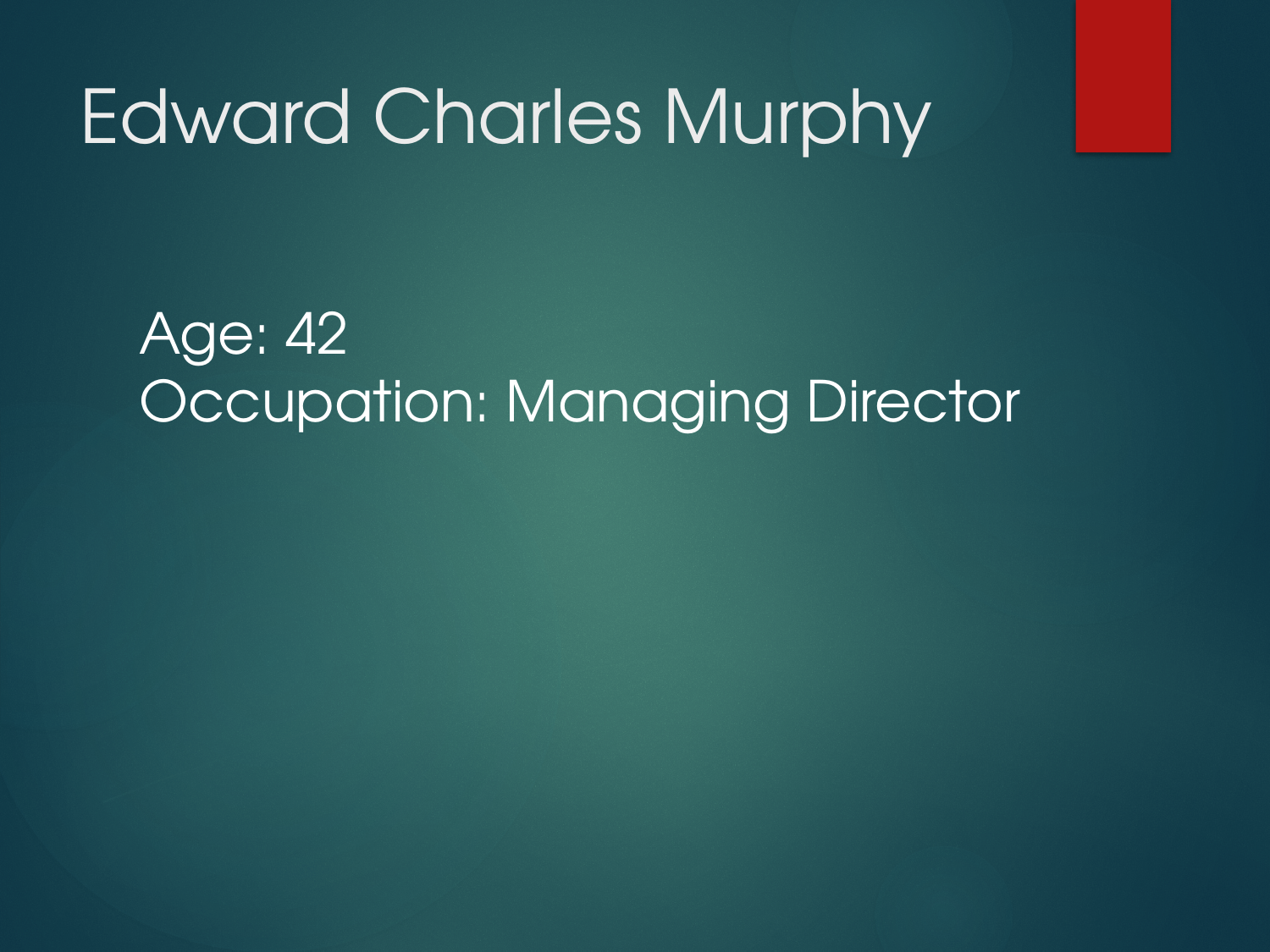

# Edward Charles Murphy

Age: 42
Occupation: Managing Director